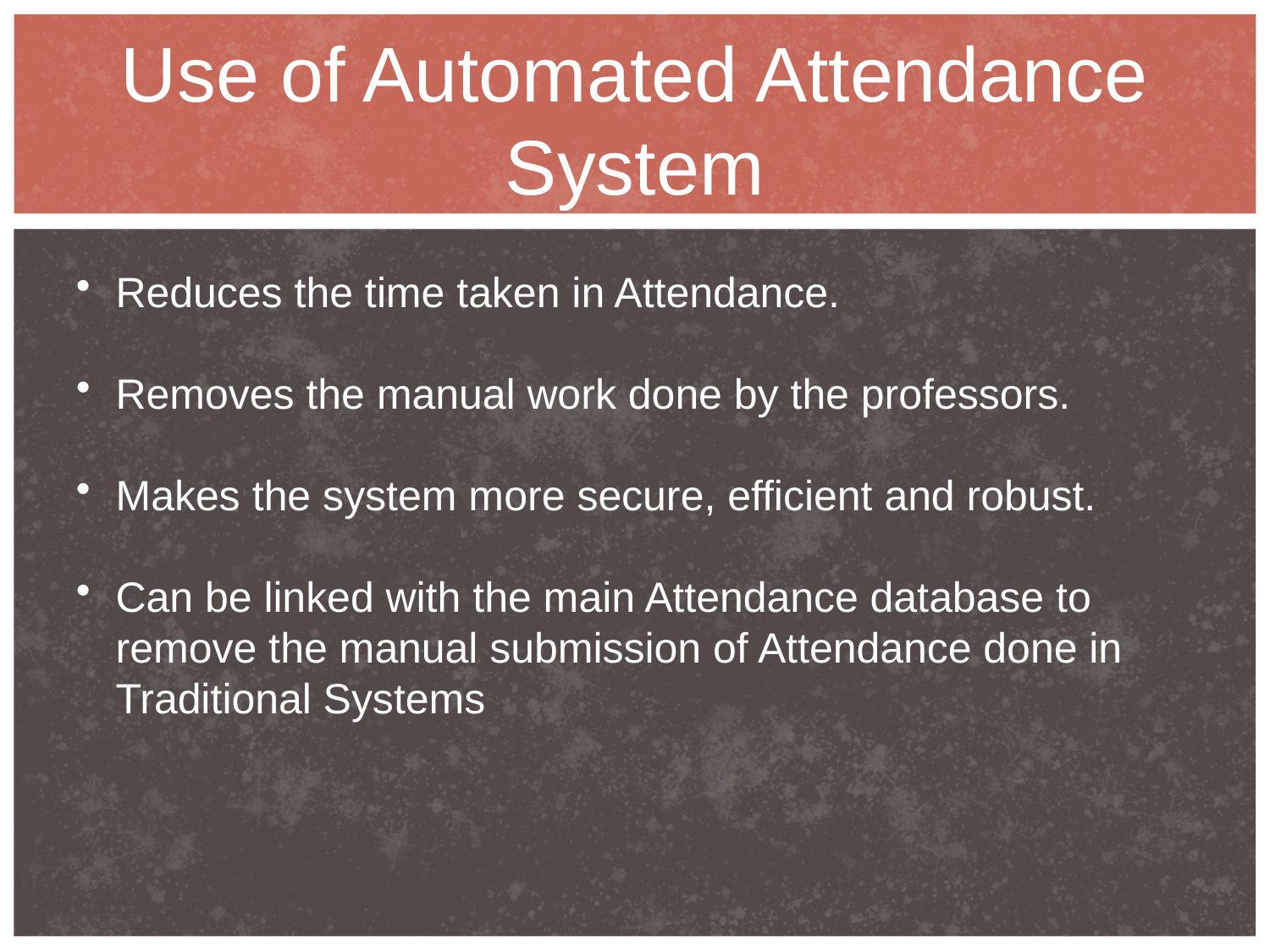

# Use of Automated Attendance System
Reduces the time taken in Attendance.

Removes the manual work done by the professors.

Makes the system more secure, efficient and robust.

Can be linked with the main Attendance database to remove the manual submission of Attendance done in Traditional Systems